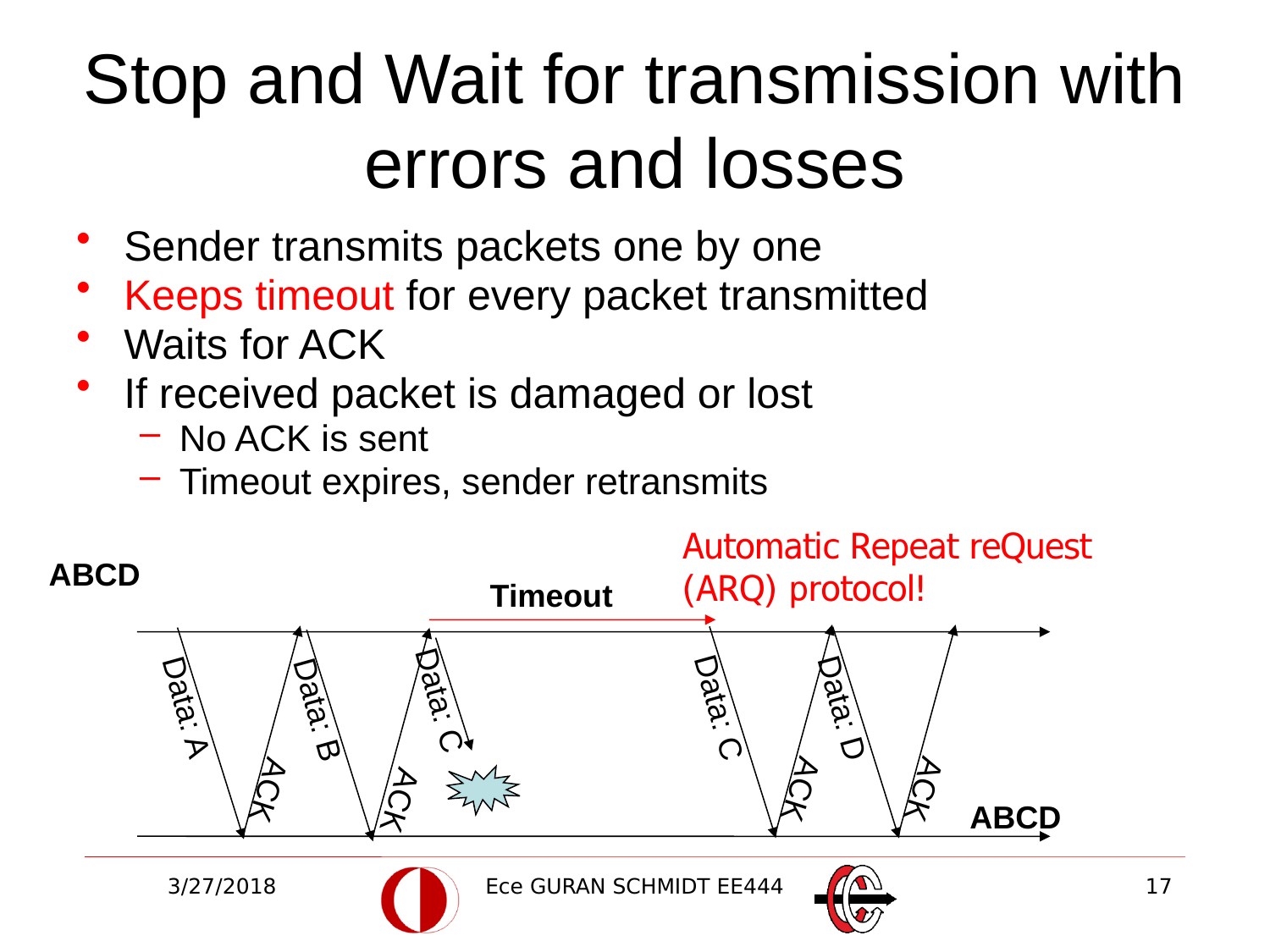

# Stop and Wait for transmission with errors and losses
Sender transmits packets one by one
Keeps timeout for every packet transmitted
Waits for ACK
If received packet is damaged or lost
No ACK is sent
Timeout expires, sender retransmits
Automatic Repeat reQuest
(ARQ) protocol!
ABCD
Timeout

Data: B
Data: C
Data: C
Data: D
Data: A

ACK
ACK
ACK
ACK
ABCD

3/27/2018
Ece GURAN SCHMIDT EE444
17